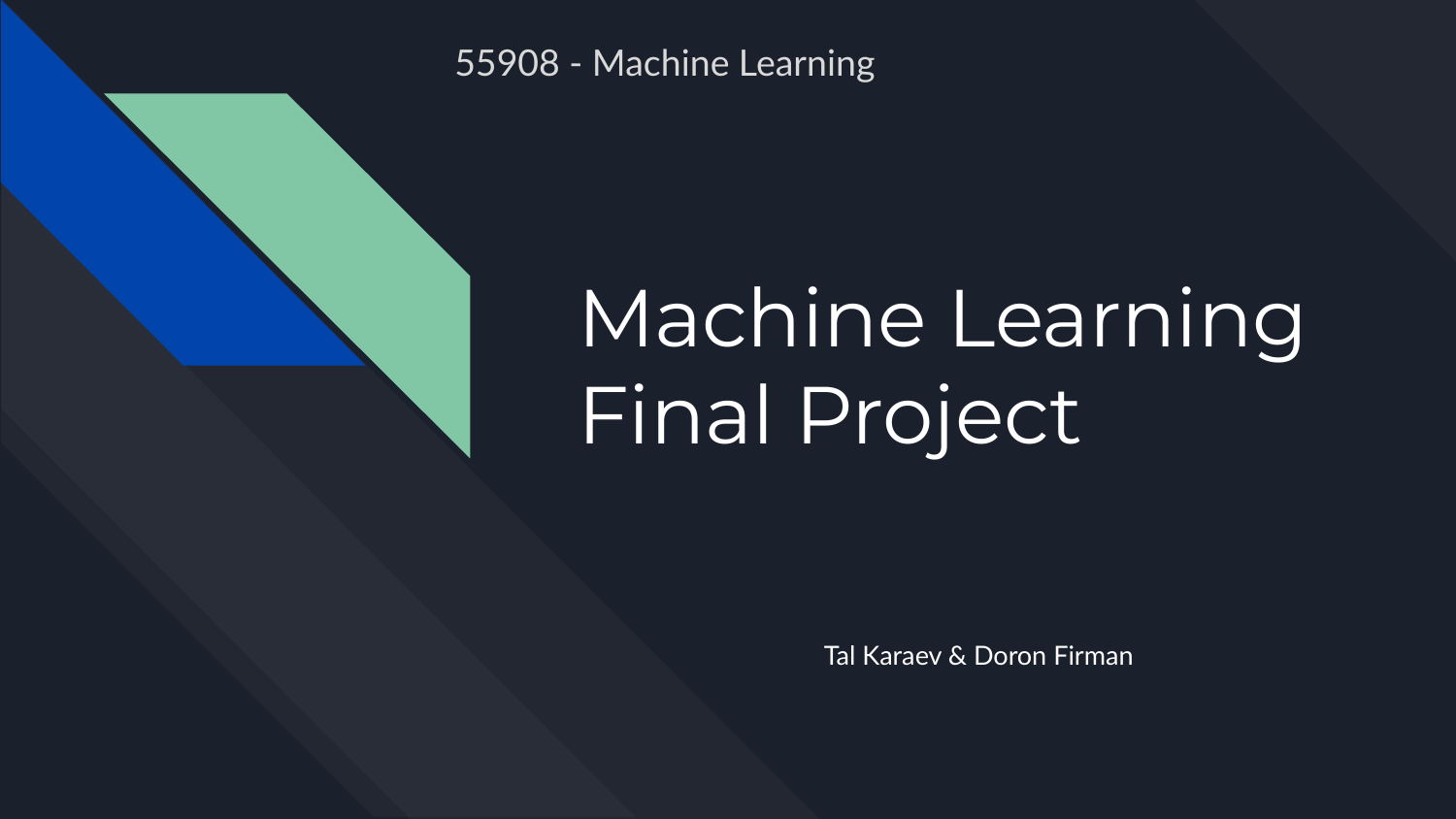

55908 - Machine Learning
# Machine Learning Final Project
Tal Karaev & Doron Firman